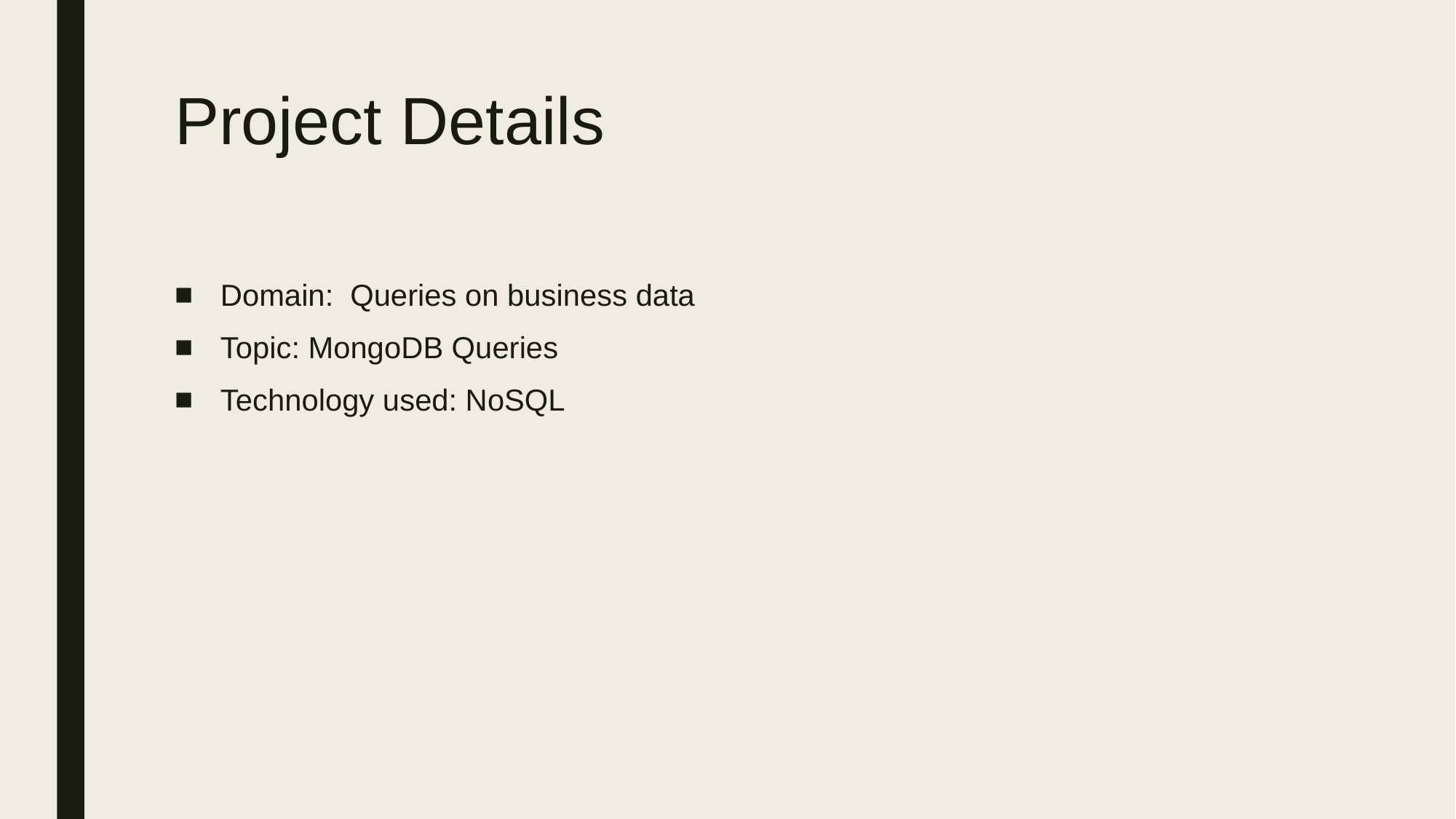

# Project Details
Domain:  Queries on business data
Topic: MongoDB Queries
Technology used: NoSQL